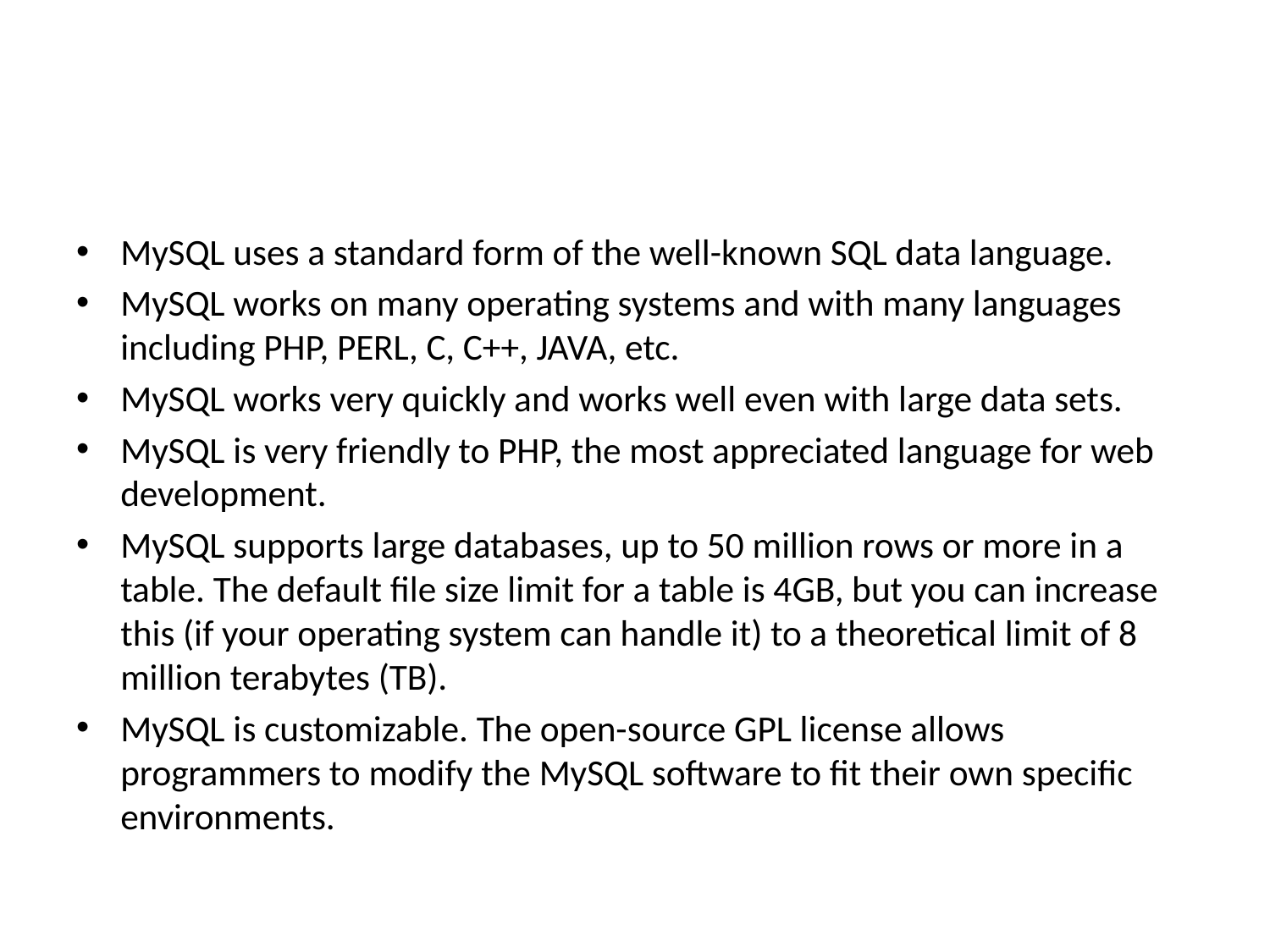

#
MySQL uses a standard form of the well-known SQL data language.
MySQL works on many operating systems and with many languages including PHP, PERL, C, C++, JAVA, etc.
MySQL works very quickly and works well even with large data sets.
MySQL is very friendly to PHP, the most appreciated language for web development.
MySQL supports large databases, up to 50 million rows or more in a table. The default file size limit for a table is 4GB, but you can increase this (if your operating system can handle it) to a theoretical limit of 8 million terabytes (TB).
MySQL is customizable. The open-source GPL license allows programmers to modify the MySQL software to fit their own specific environments.